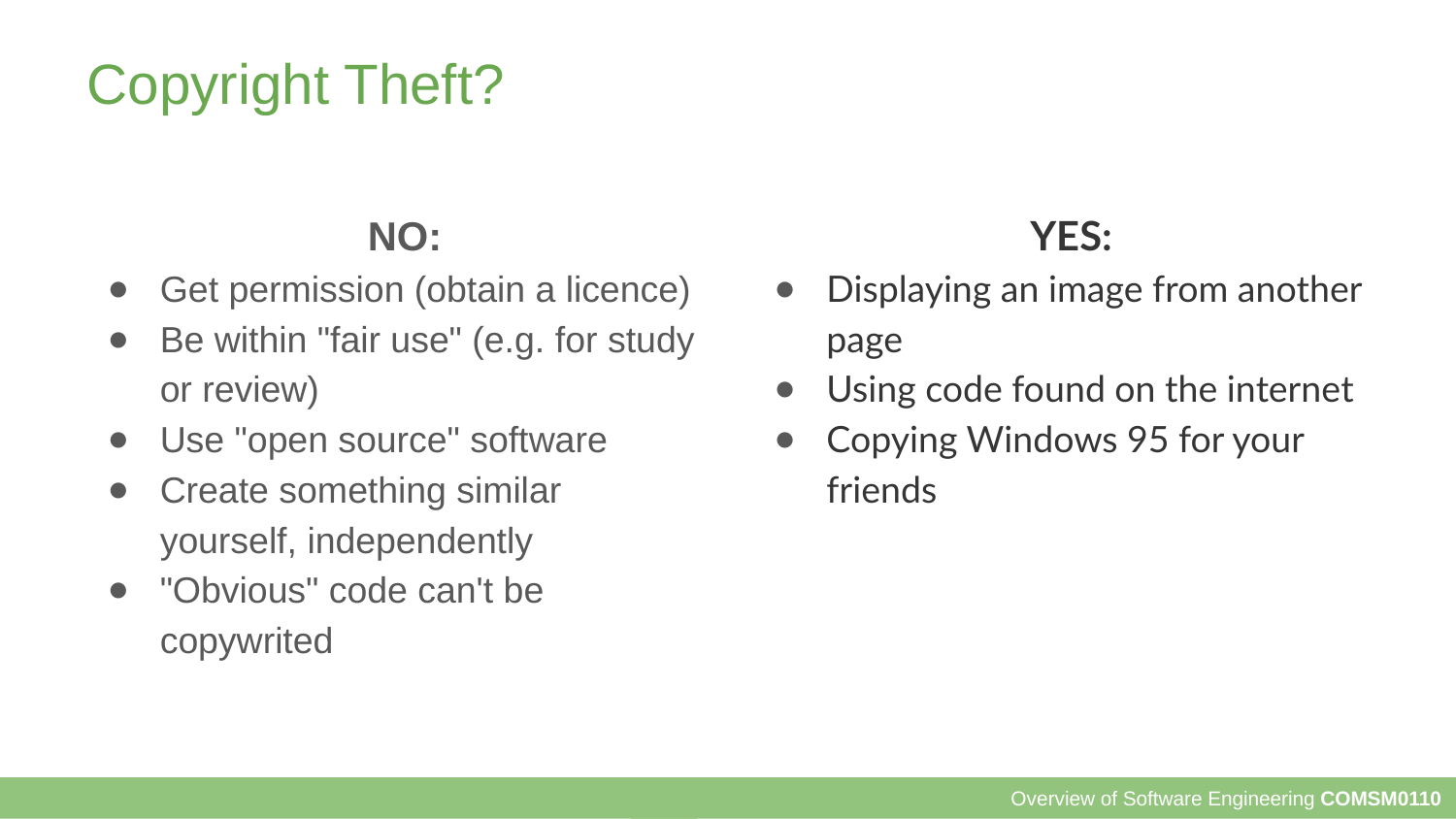

# Copyright Theft?
NO:
Get permission (obtain a licence)
Be within "fair use" (e.g. for study or review)
Use "open source" software
Create something similar yourself, independently
"Obvious" code can't be copywrited
YES:
Displaying an image from another page
Using code found on the internet
Copying Windows 95 for your friends